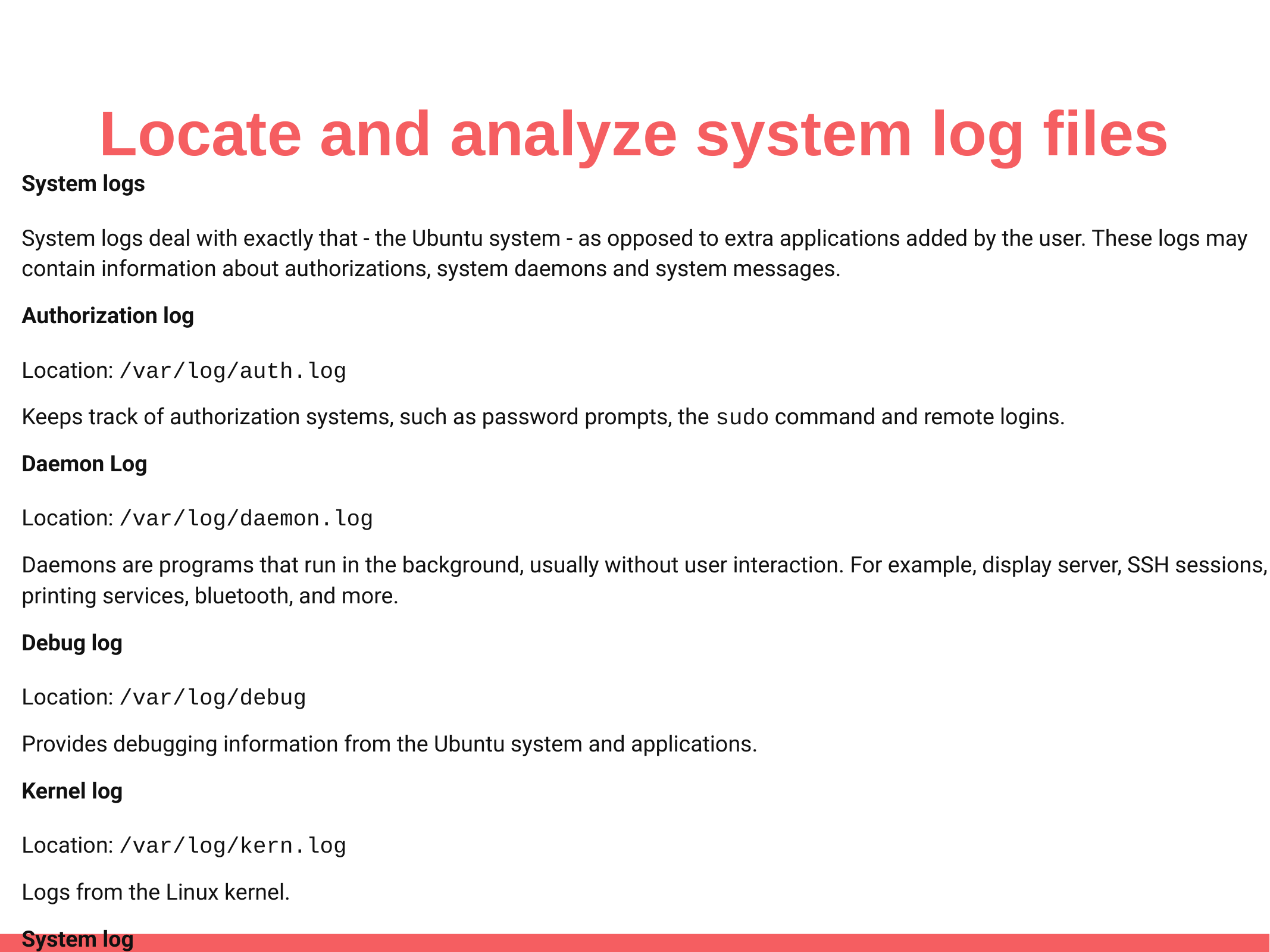

# Locate and analyze system log files
System logs
System logs deal with exactly that - the Ubuntu system - as opposed to extra applications added by the user. These logs may contain information about authorizations, system daemons and system messages.
Authorization log
Location: /var/log/auth.log
Keeps track of authorization systems, such as password prompts, the sudo command and remote logins.
Daemon Log
Location: /var/log/daemon.log
Daemons are programs that run in the background, usually without user interaction. For example, display server, SSH sessions, printing services, bluetooth, and more.
Debug log
Location: /var/log/debug
Provides debugging information from the Ubuntu system and applications.
Kernel log
Location: /var/log/kern.log
Logs from the Linux kernel.
System log
Location: /var/log/syslog